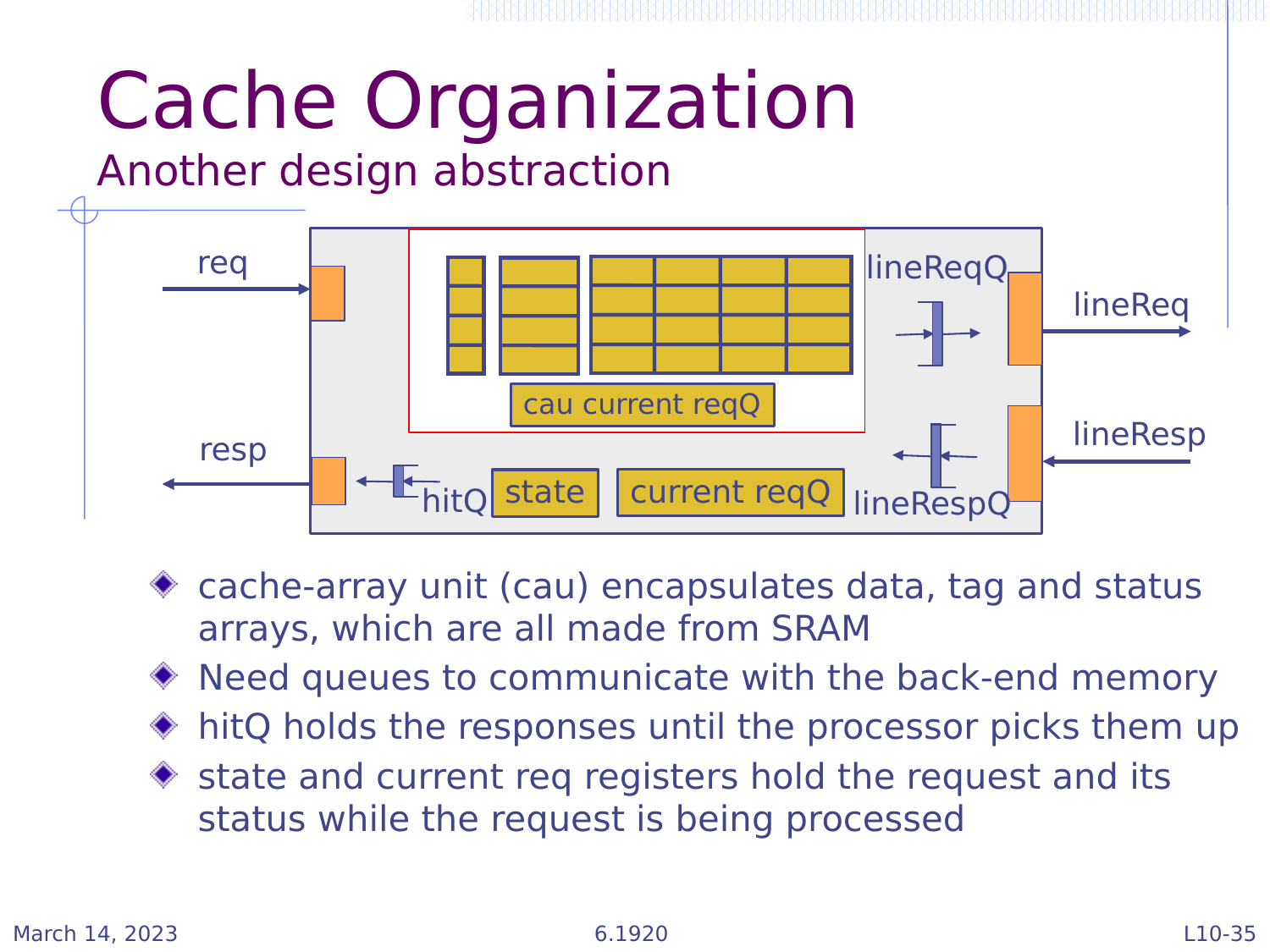

# Cache Organization Another design abstraction
cache-array unit

cau current reqQ
req
lineReqQ

lineReq

lineResp

lineRespQ
resp

hitQ
current reqQ
state
cache-array unit (cau) encapsulates data, tag and status arrays, which are all made from SRAM
Need queues to communicate with the back-end memory
hitQ holds the responses until the processor picks them up
state and current req registers hold the request and its status while the request is being processed
March 14, 2023
6.1920
L10-35